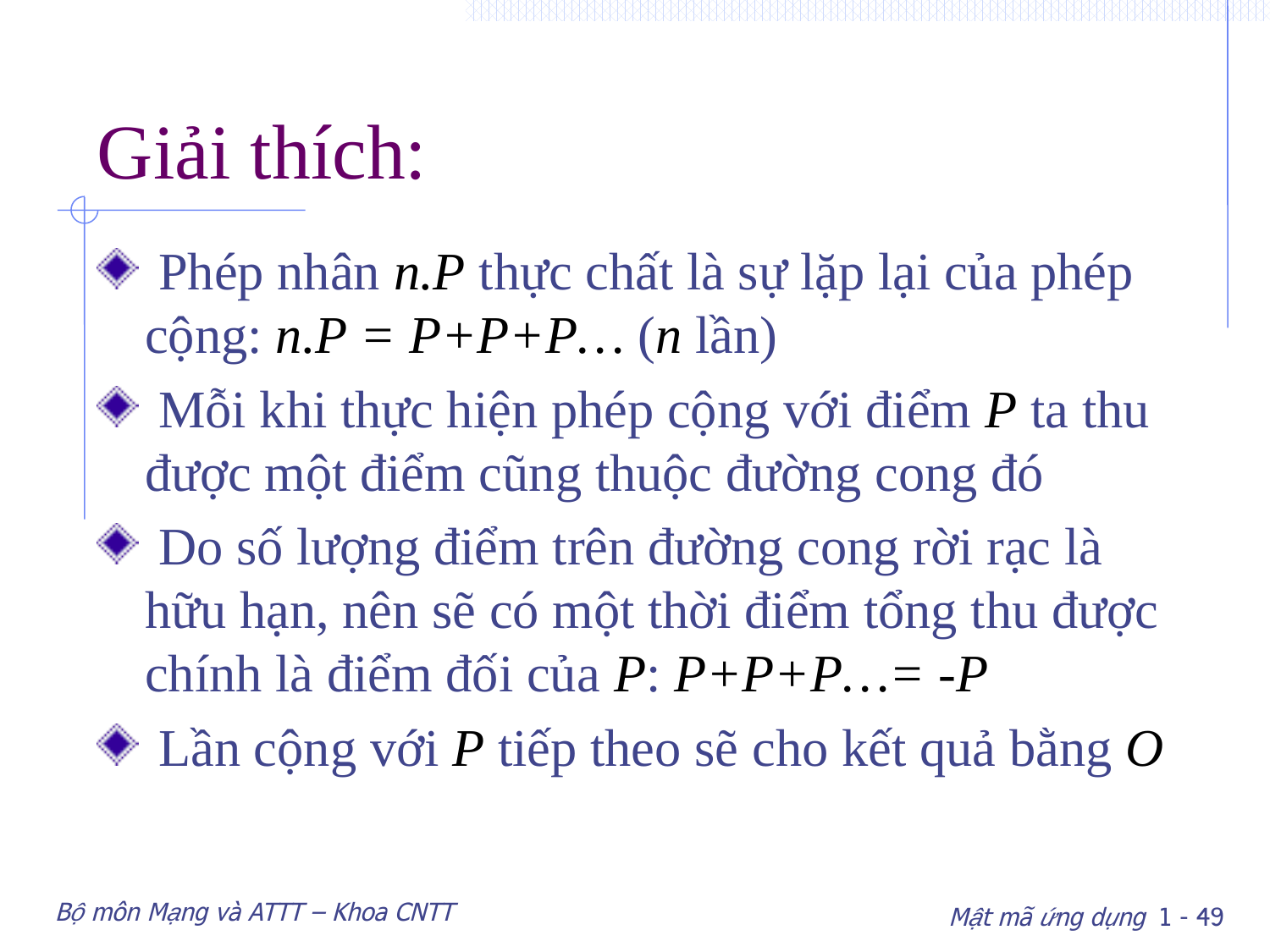

# Giải thích:
 Phép nhân n.P thực chất là sự lặp lại của phép cộng: n.P = P+P+P… (n lần)
 Mỗi khi thực hiện phép cộng với điểm P ta thu được một điểm cũng thuộc đường cong đó
 Do số lượng điểm trên đường cong rời rạc là hữu hạn, nên sẽ có một thời điểm tổng thu được chính là điểm đối của P: P+P+P…= -P
 Lần cộng với P tiếp theo sẽ cho kết quả bằng O

Bộ môn Mạng và ATTT – Khoa CNTT